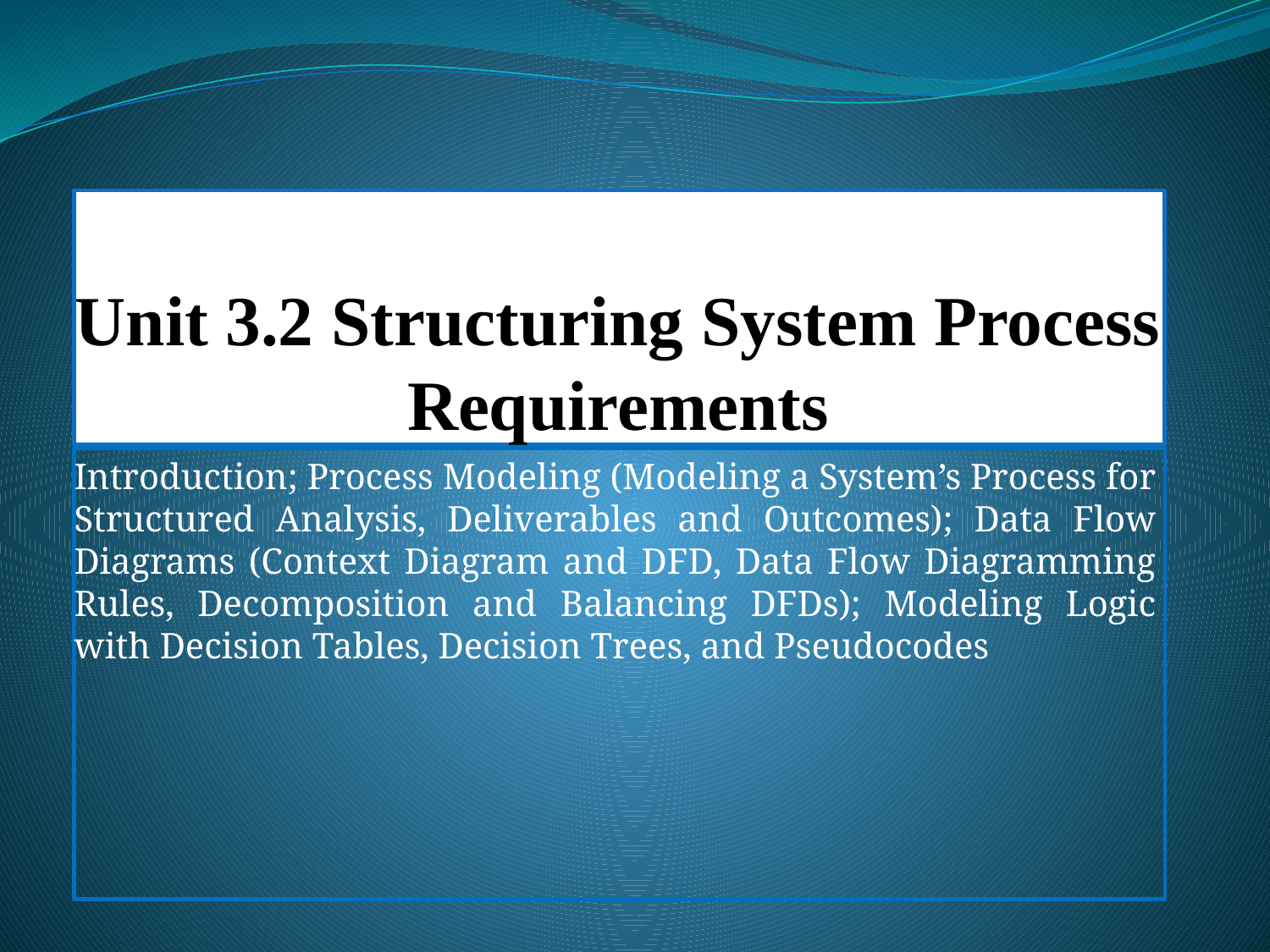

# Unit 3.2 Structuring System Process Requirements
Introduction; Process Modeling (Modeling a System’s Process for Structured Analysis, Deliverables and Outcomes); Data Flow Diagrams (Context Diagram and DFD, Data Flow Diagramming Rules, Decomposition and Balancing DFDs); Modeling Logic with Decision Tables, Decision Trees, and Pseudocodes